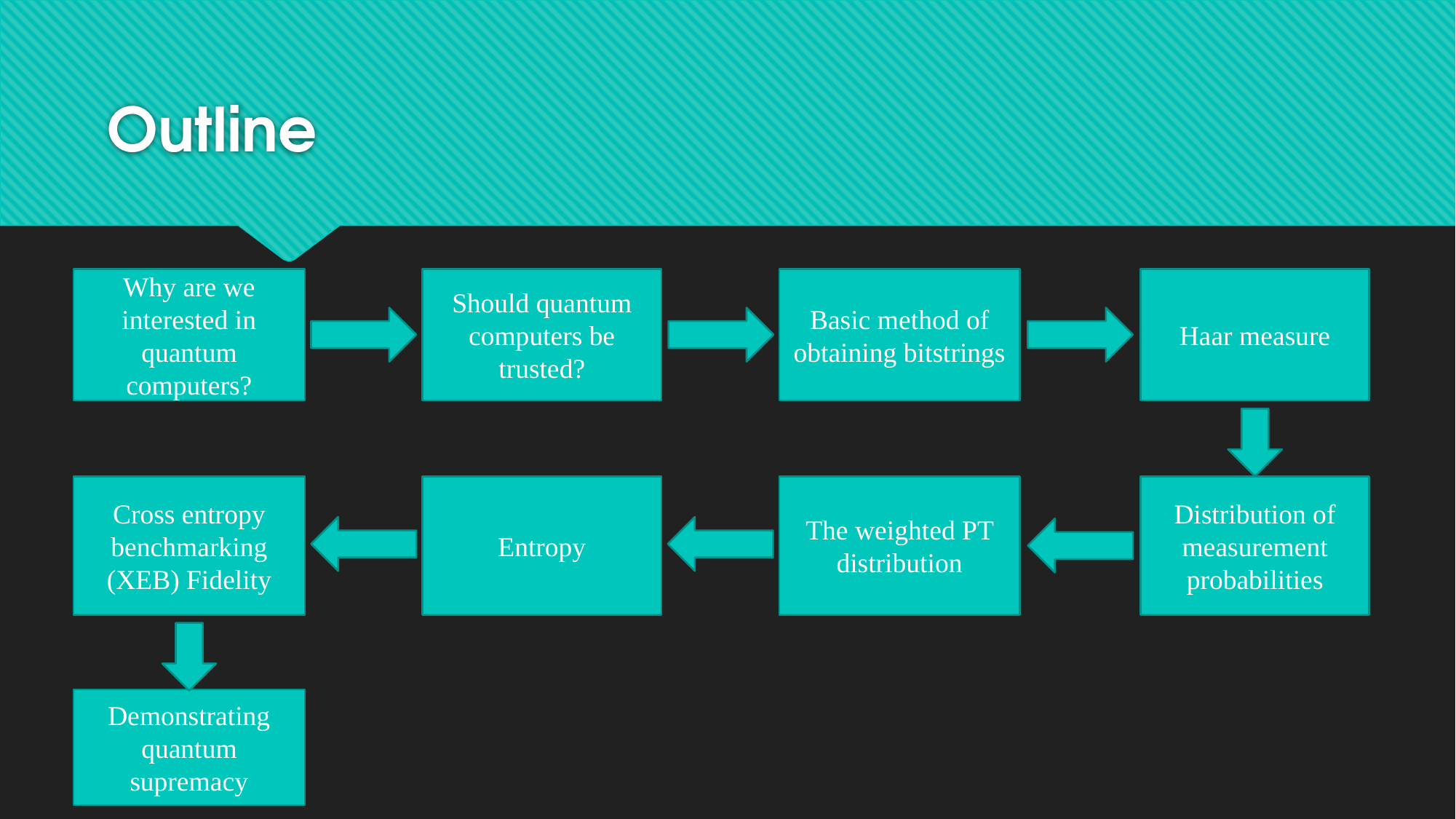

# Outline
Haar measure
Basic method of obtaining bitstrings
Why are we interested in quantum computers?
Should quantum computers be trusted?

Cross entropy benchmarking (XEB) Fidelity
Entropy
The weighted PT distribution
Distribution of measurement probabilities

Demonstrating quantum supremacy